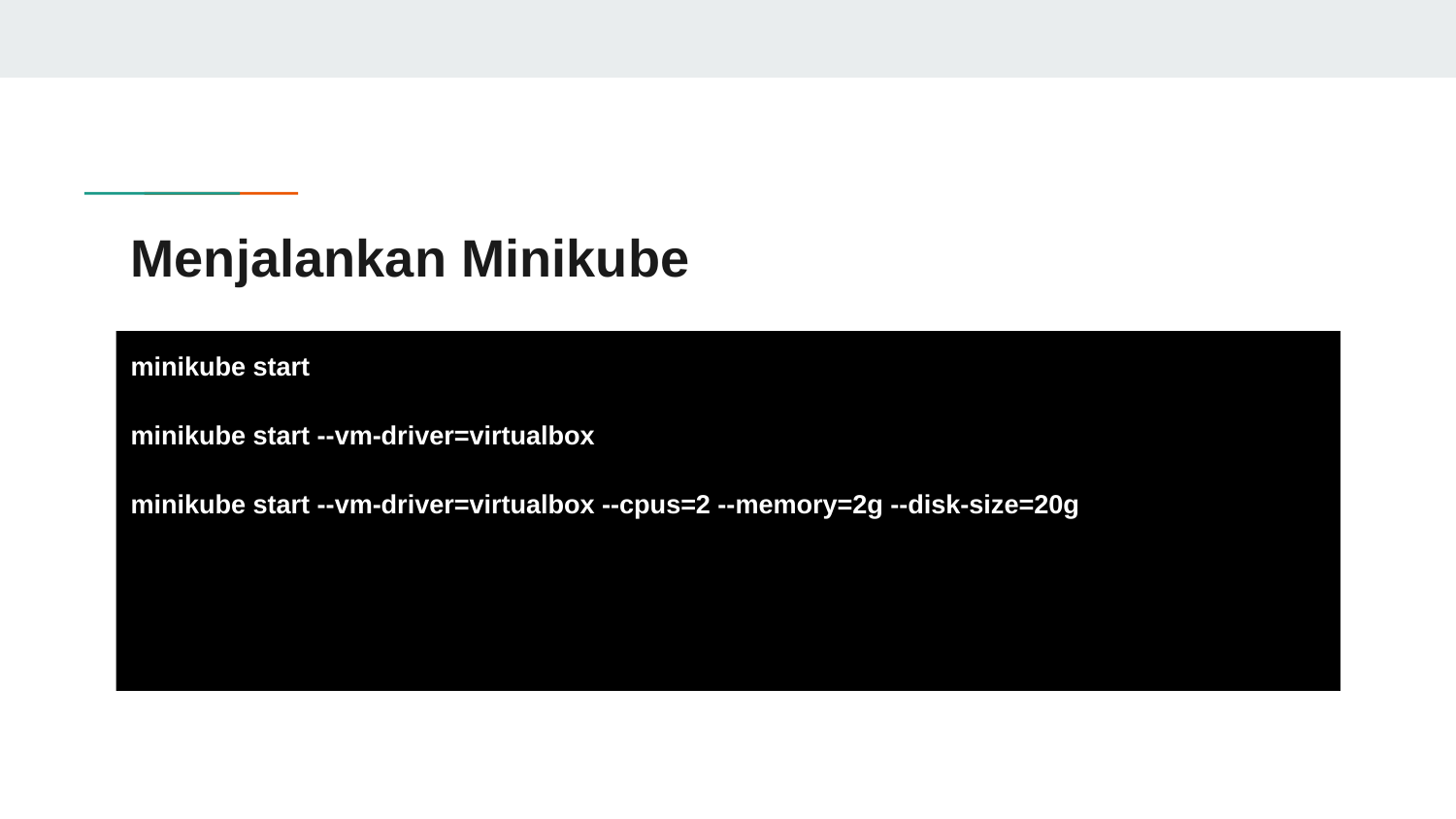

# Menjalankan Minikube

minikube start
minikube start --vm-driver=virtualbox
minikube start --vm-driver=virtualbox --cpus=2 --memory=2g --disk-size=20g